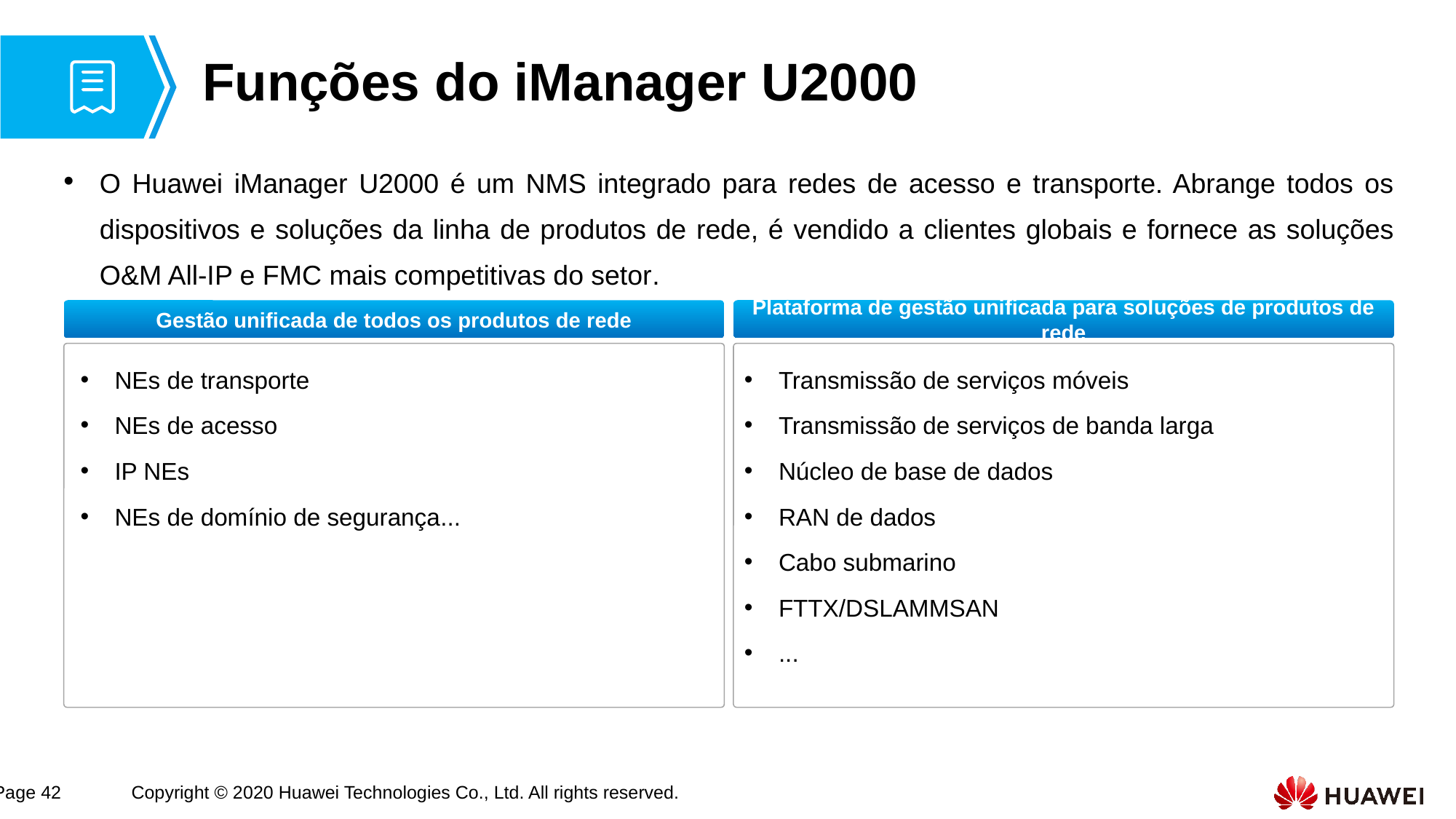

# Funções do iManager U2000
O Huawei iManager U2000 é um NMS integrado para redes de acesso e transporte. Abrange todos os dispositivos e soluções da linha de produtos de rede, é vendido a clientes globais e fornece as soluções O&M All-IP e FMC mais competitivas do setor.

Gestão unificada de todos os produtos de rede
Plataforma de gestão unificada para soluções de produtos de rede

NEs de transporte
NEs de acesso
IP NEs
NEs de domínio de segurança...
Transmissão de serviços móveis
Transmissão de serviços de banda larga
Núcleo de base de dados
RAN de dados
Cabo submarino
FTTX/DSLAMMSAN
...